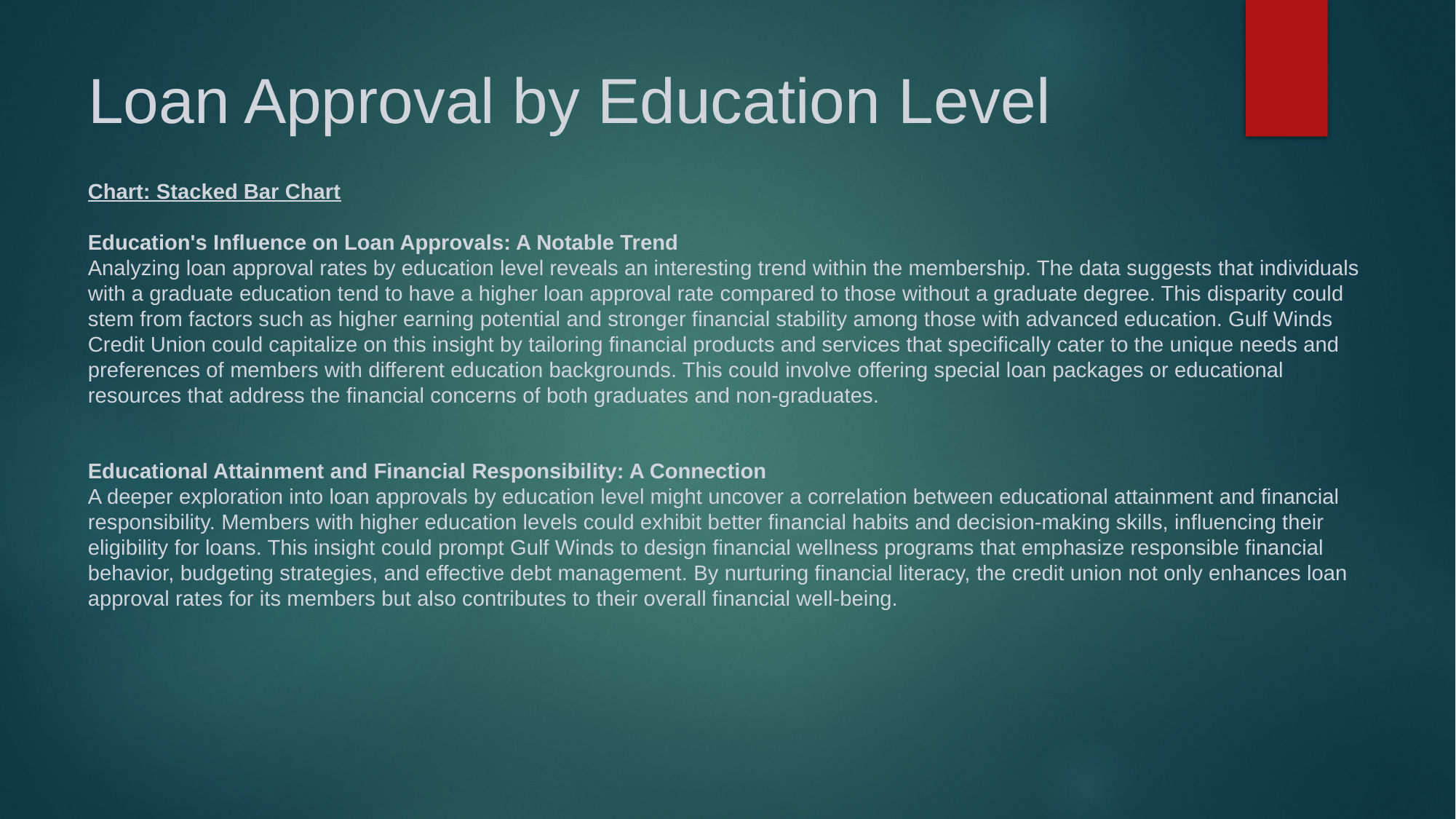

# Loan Approval by Education Level
Chart: Stacked Bar Chart

Education's Influence on Loan Approvals: A Notable Trend
Analyzing loan approval rates by education level reveals an interesting trend within the membership. The data suggests that individuals with a graduate education tend to have a higher loan approval rate compared to those without a graduate degree. This disparity could stem from factors such as higher earning potential and stronger financial stability among those with advanced education. Gulf Winds Credit Union could capitalize on this insight by tailoring financial products and services that specifically cater to the unique needs and preferences of members with different education backgrounds. This could involve offering special loan packages or educational resources that address the financial concerns of both graduates and non-graduates.

Educational Attainment and Financial Responsibility: A Connection
A deeper exploration into loan approvals by education level might uncover a correlation between educational attainment and financial responsibility. Members with higher education levels could exhibit better financial habits and decision-making skills, influencing their eligibility for loans. This insight could prompt Gulf Winds to design financial wellness programs that emphasize responsible financial behavior, budgeting strategies, and effective debt management. By nurturing financial literacy, the credit union not only enhances loan approval rates for its members but also contributes to their overall financial well-being.